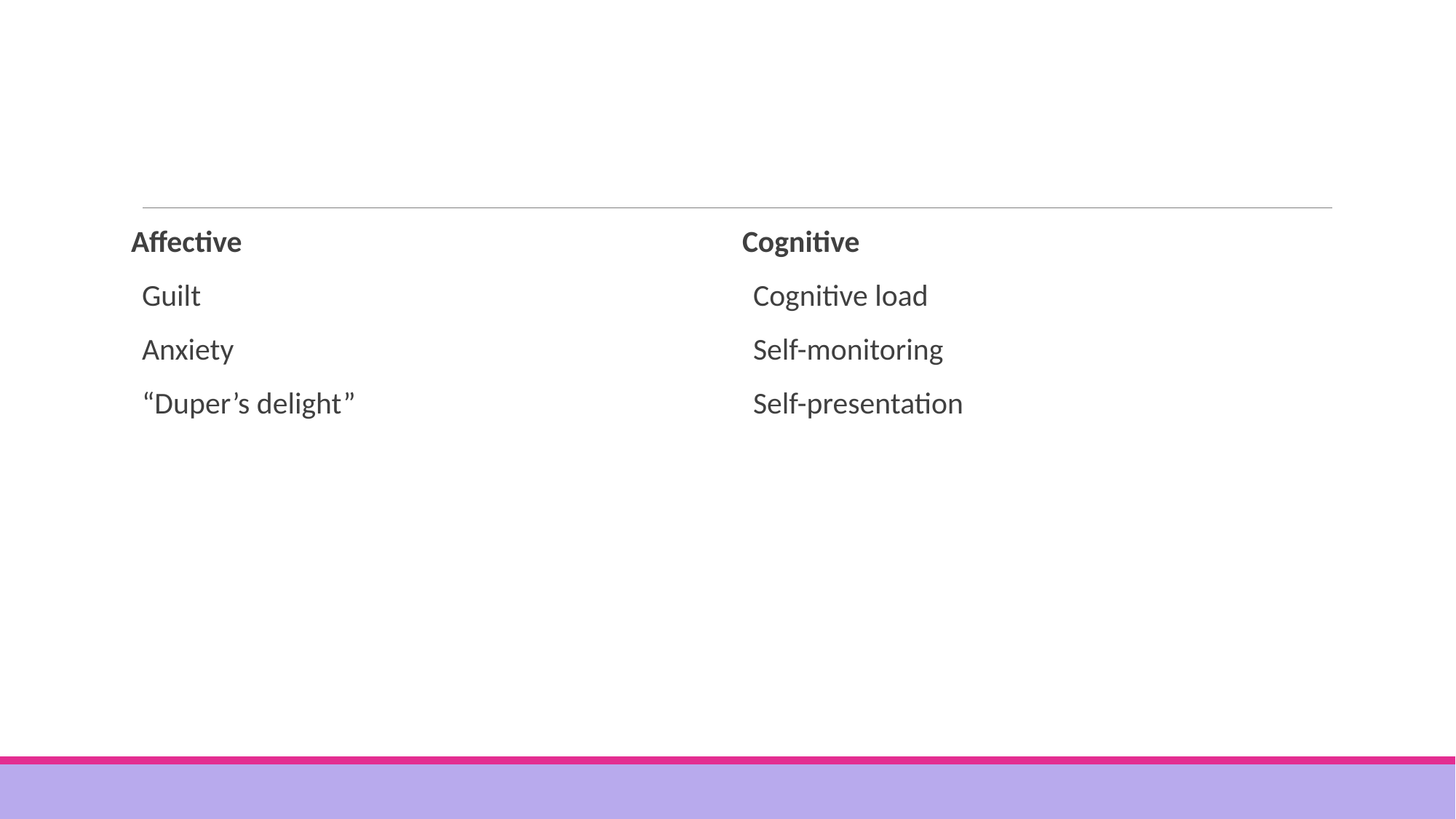

Affective
Guilt
Anxiety
“Duper’s delight”
Cognitive
Cognitive load
Self-monitoring
Self-presentation